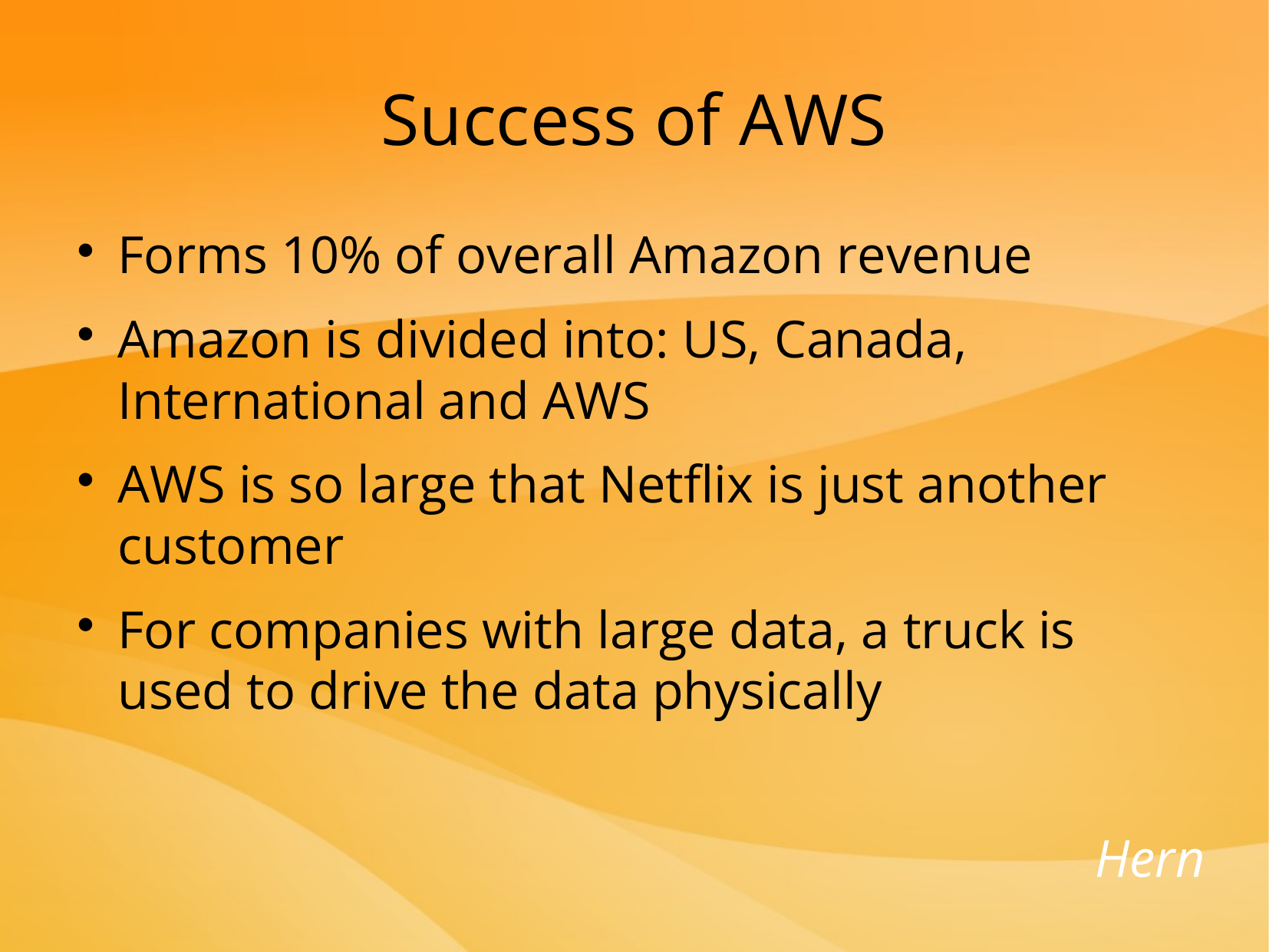

Success of AWS
Forms 10% of overall Amazon revenue
Amazon is divided into: US, Canada, International and AWS
AWS is so large that Netflix is just another customer
For companies with large data, a truck is used to drive the data physically

Hern